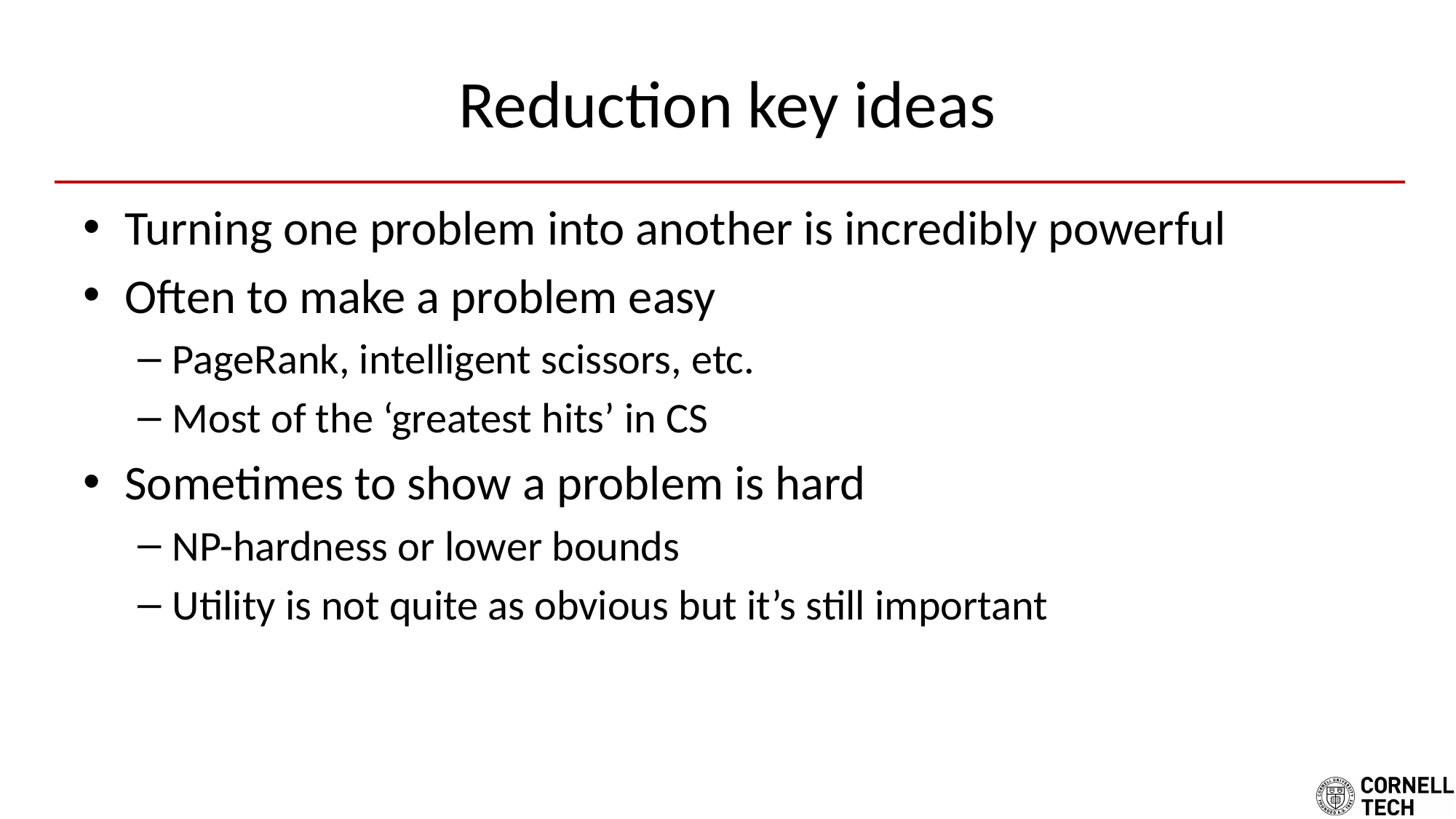

# Reduction key ideas
Turning one problem into another is incredibly powerful
Often to make a problem easy
PageRank, intelligent scissors, etc.
Most of the ‘greatest hits’ in CS
Sometimes to show a problem is hard
NP-hardness or lower bounds
Utility is not quite as obvious but it’s still important